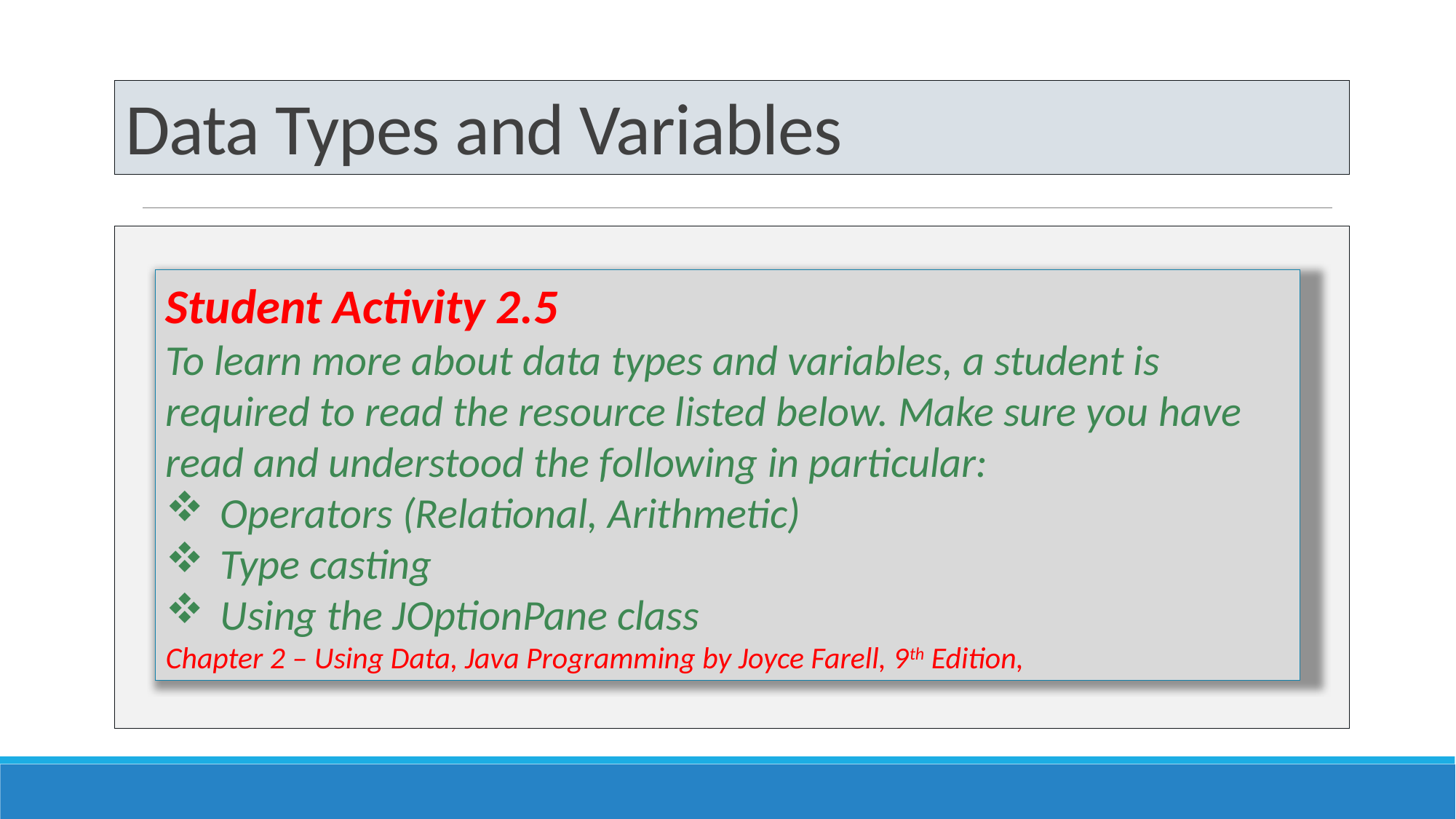

# Data Types and Variables

Student Activity 2.5
To learn more about data types and variables, a student is  required to read the resource listed below. Make sure you have read and understood the following in particular:
Operators (Relational, Arithmetic)
Type casting
Using the JOptionPane class
Chapter 2 – Using Data, Java Programming by Joyce Farell, 9th Edition,